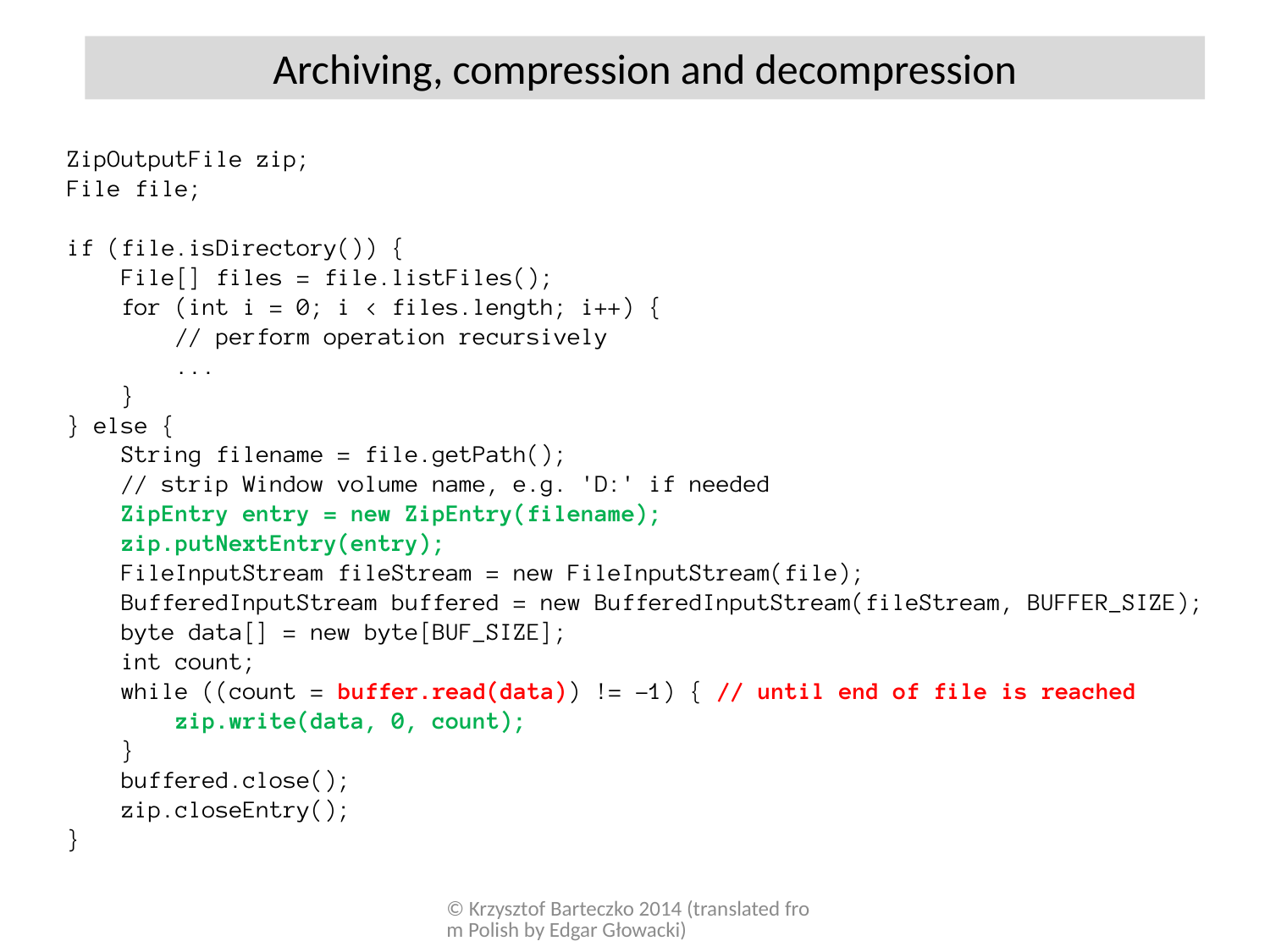

Archiving, compression and decompression
ZipOutputFile zip;
File file;

if (file.isDirectory()) {
    File[] files = file.listFiles();
    for (int i = 0; i < files.length; i++) {
        // perform operation recursively
        ...
    }
} else {
    String filename = file.getPath();
    // strip Window volume name, e.g. 'D:' if needed
    ZipEntry entry = new ZipEntry(filename);
    zip.putNextEntry(entry);
    FileInputStream fileStream = new FileInputStream(file);
    BufferedInputStream buffered = new BufferedInputStream(fileStream, BUFFER_SIZE);
    byte data[] = new byte[BUF_SIZE];
    int count;
    while ((count = buffer.read(data)) != -1) { // until end of file is reached
        zip.write(data, 0, count);
    }
    buffered.close();
    zip.closeEntry();
}
© Krzysztof Barteczko 2014 (translated from Polish by Edgar Głowacki)